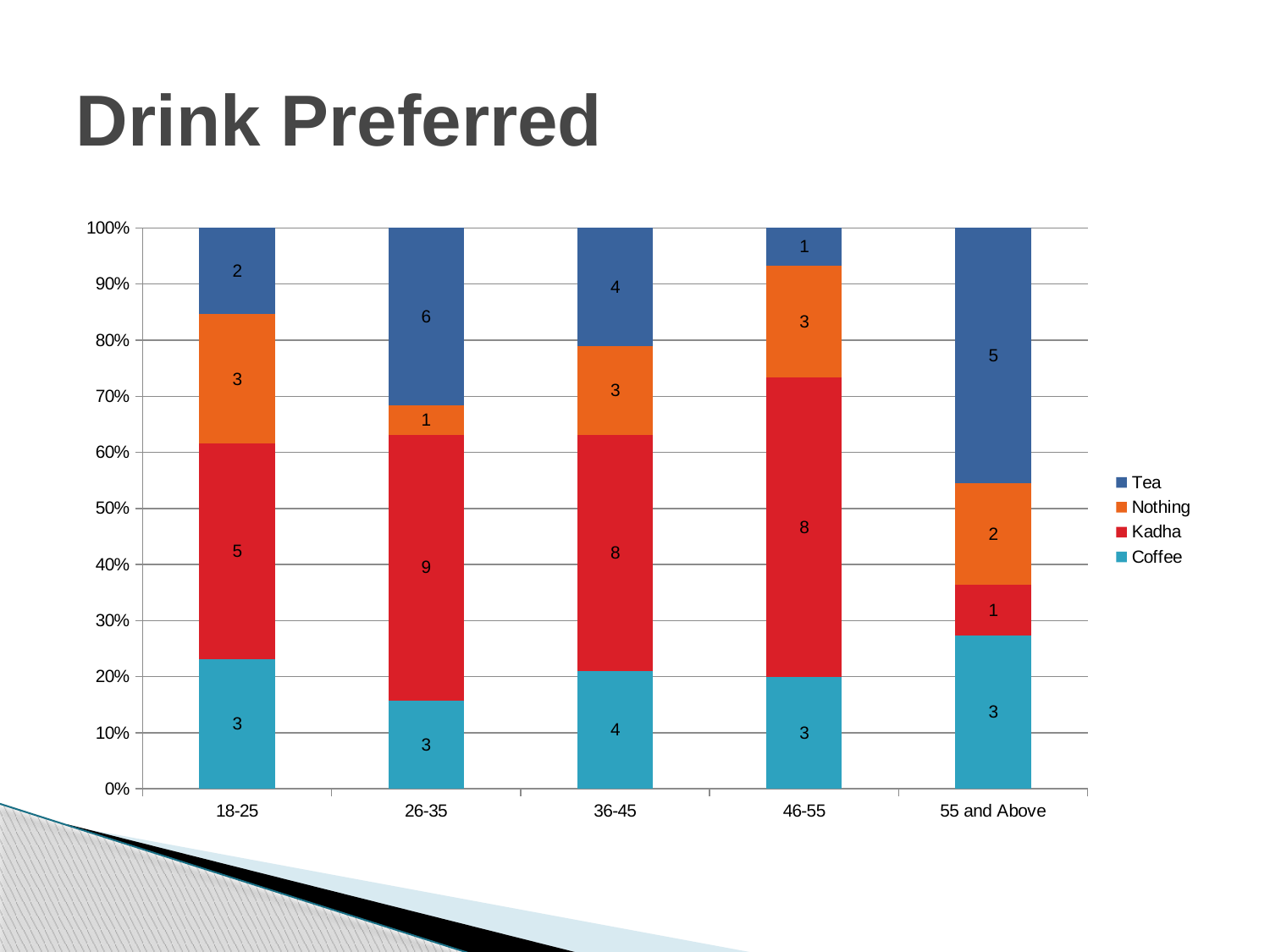

# Drink Preferred

### Chart

| Category | Coffee | Kadha | Nothing | Tea |
|---|---|---|---|---|
| 18-25 | 3.0 | 5.0 | 3.0 | 2.0 |
| 26-35 | 3.0 | 9.0 | 1.0 | 6.0 |
| 36-45 | 4.0 | 8.0 | 3.0 | 4.0 |
| 46-55 | 3.0 | 8.0 | 3.0 | 1.0 |
| 55 and Above | 3.0 | 1.0 | 2.0 | 5.0 |